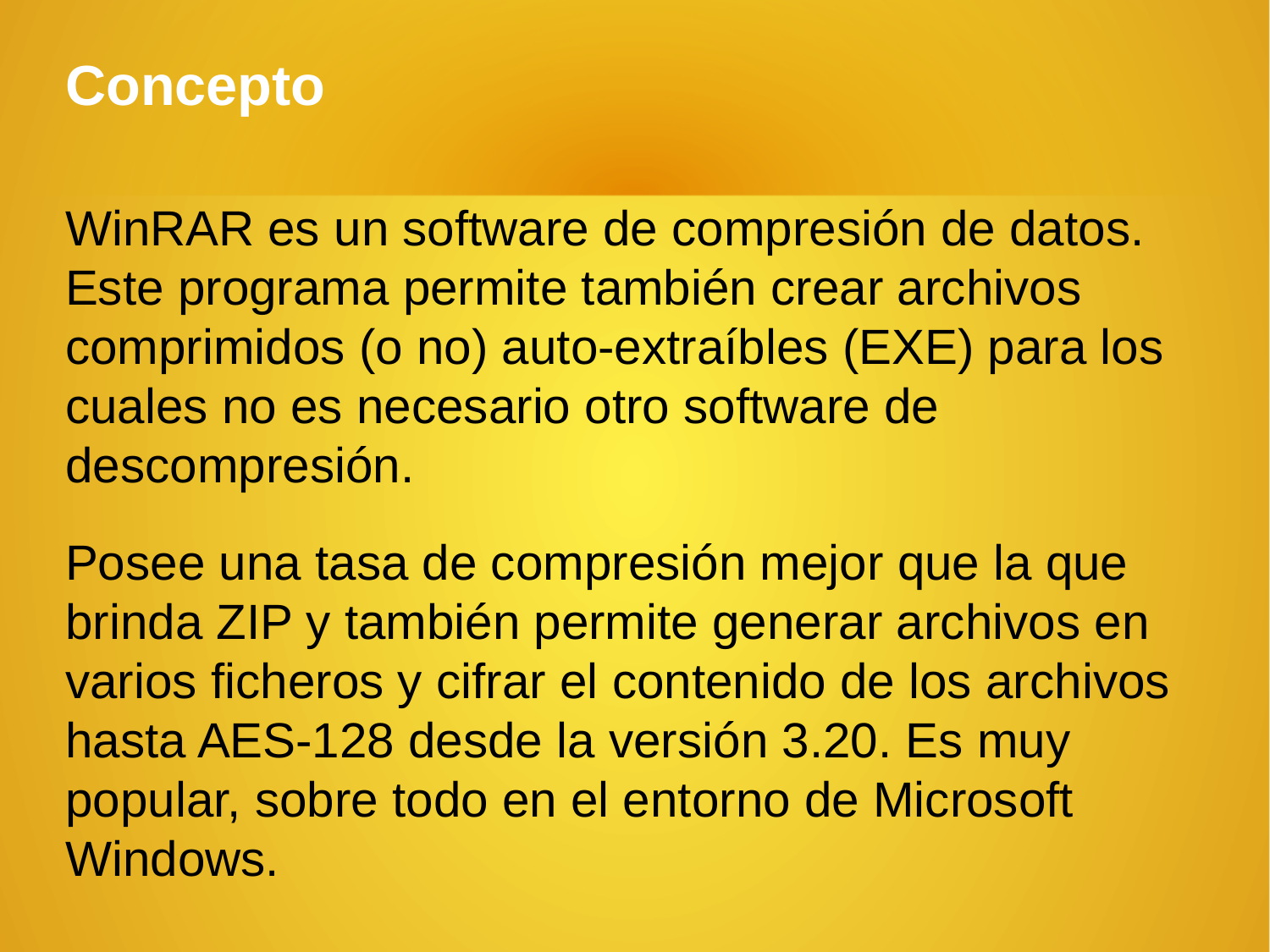

Concepto
WinRAR es un software de compresión de datos.
Este programa permite también crear archivos comprimidos (o no) auto-extraíbles (EXE) para los cuales no es necesario otro software de descompresión.

Posee una tasa de compresión mejor que la que brinda ZIP y también permite generar archivos en varios ficheros y cifrar el contenido de los archivos hasta AES-128 desde la versión 3.20. Es muy popular, sobre todo en el entorno de Microsoft Windows.